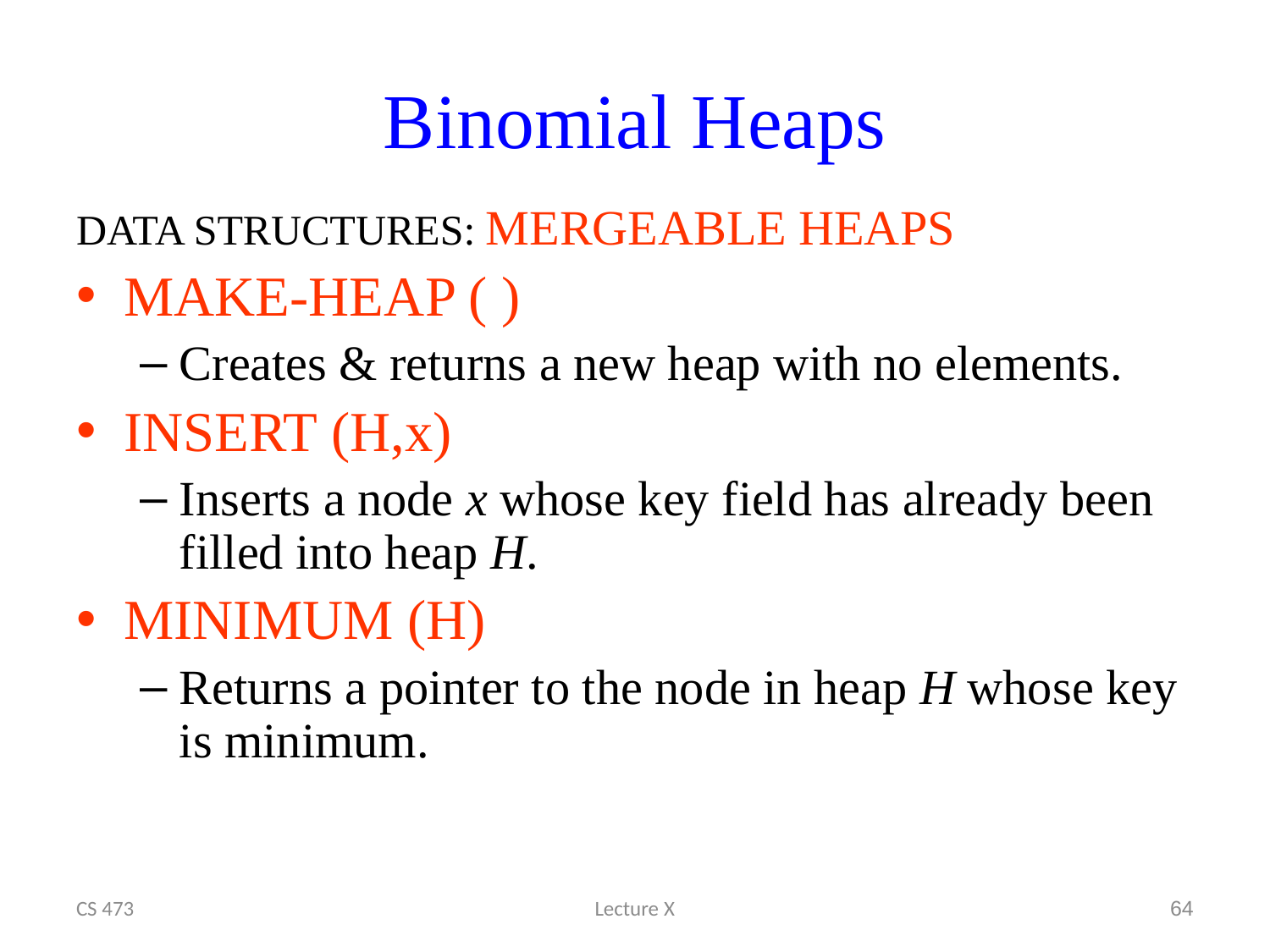

# Binomial Heaps
DATA STRUCTURES: MERGEABLE HEAPS
MAKE-HEAP ( )
Creates & returns a new heap with no elements.
INSERT (H,x)
Inserts a node x whose key field has already been filled into heap H.
MINIMUM (H)
Returns a pointer to the node in heap H whose key is minimum.
CS 473
Lecture X
64